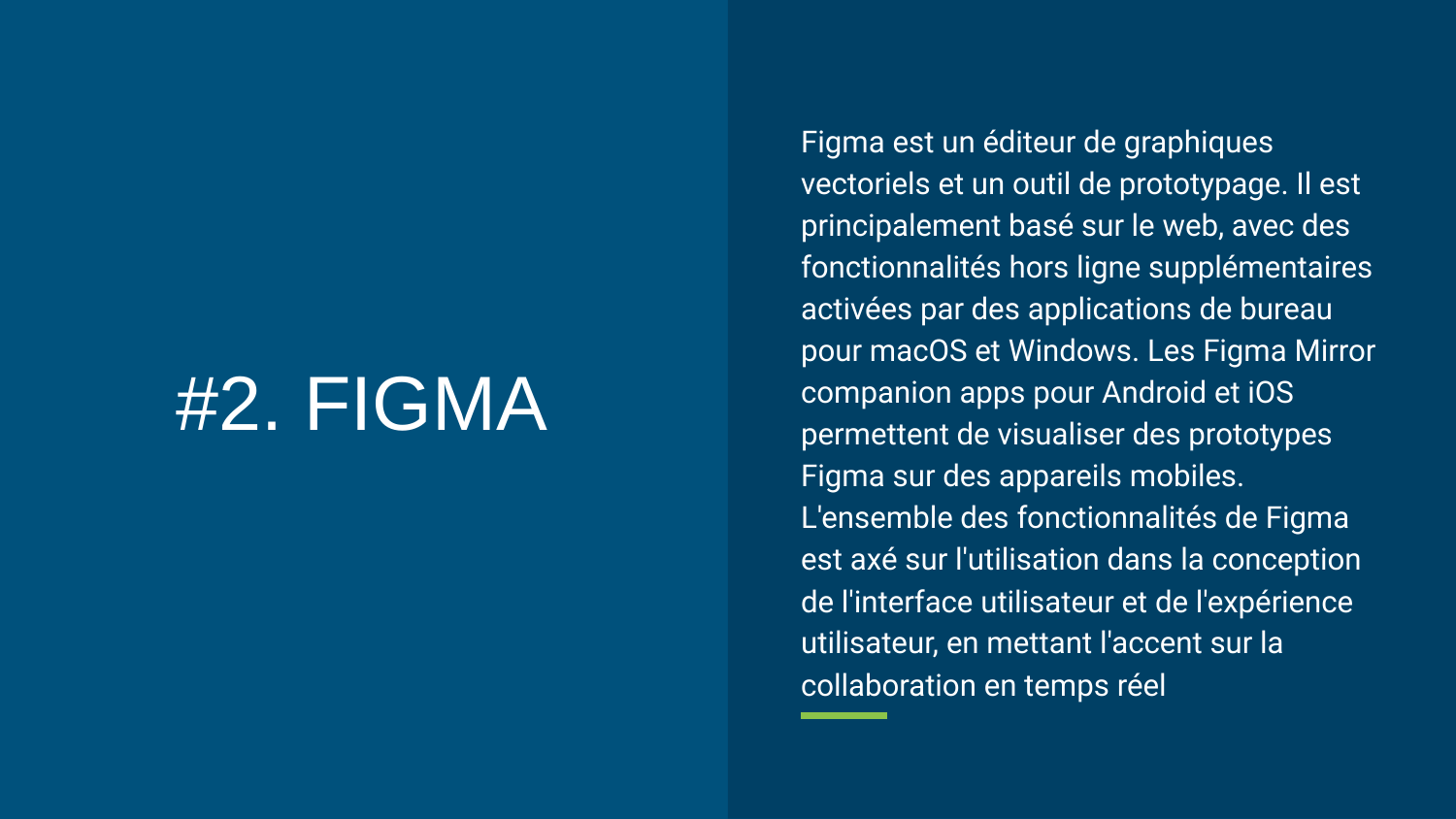

Figma est un éditeur de graphiques vectoriels et un outil de prototypage. Il est principalement basé sur le web, avec des fonctionnalités hors ligne supplémentaires activées par des applications de bureau pour macOS et Windows. Les Figma Mirror companion apps pour Android et iOS permettent de visualiser des prototypes Figma sur des appareils mobiles. L'ensemble des fonctionnalités de Figma est axé sur l'utilisation dans la conception de l'interface utilisateur et de l'expérience utilisateur, en mettant l'accent sur la collaboration en temps réel
# #2. FIGMA